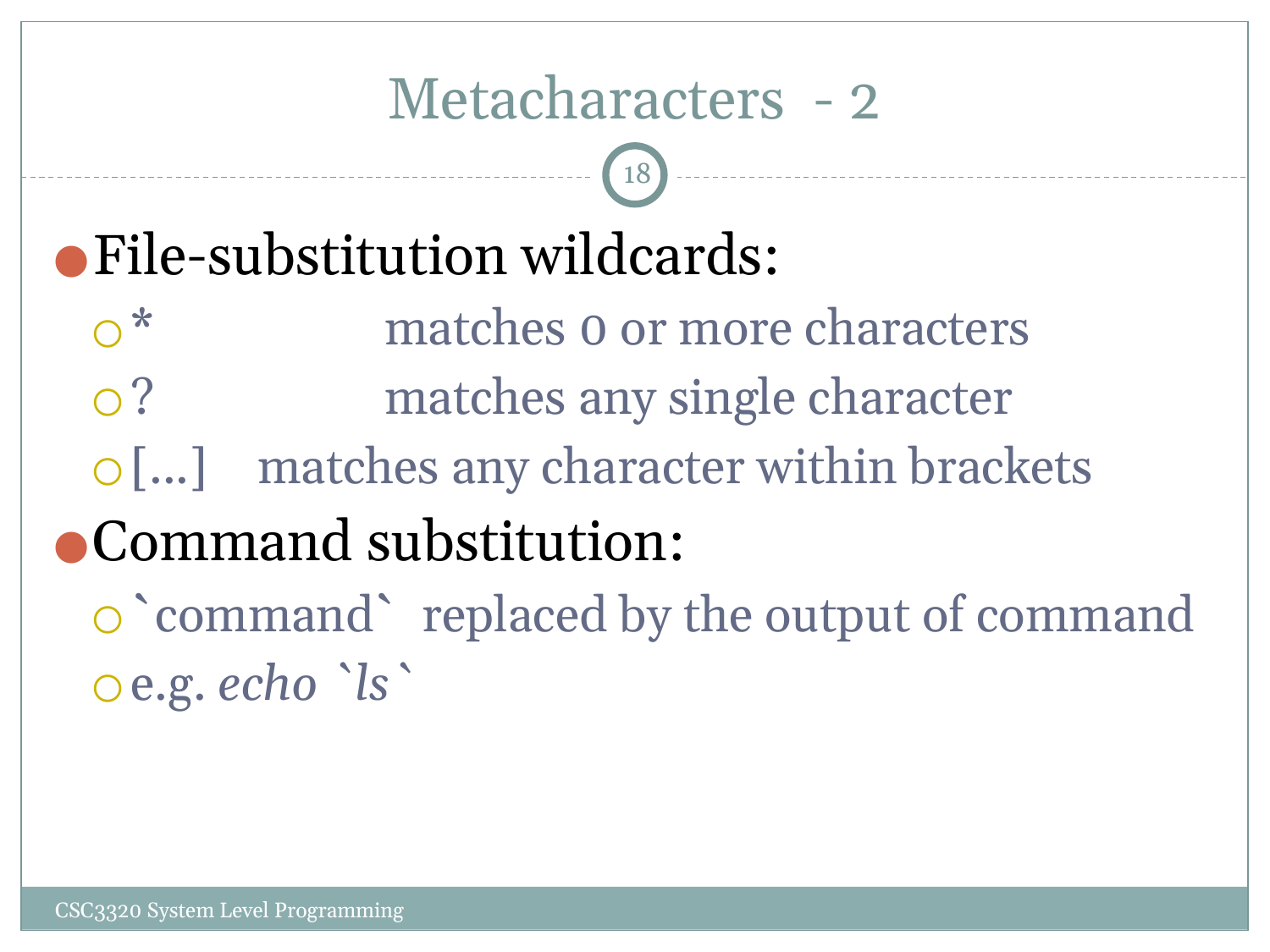

# Metacharacters  - 2
18
File-substitution wildcards:
*		matches 0 or more characters
?		matches any single character
[...] 	matches any character within brackets
Command substitution:
`command`  replaced by the output of command
e.g. echo `ls`
CSC3320 System Level Programming